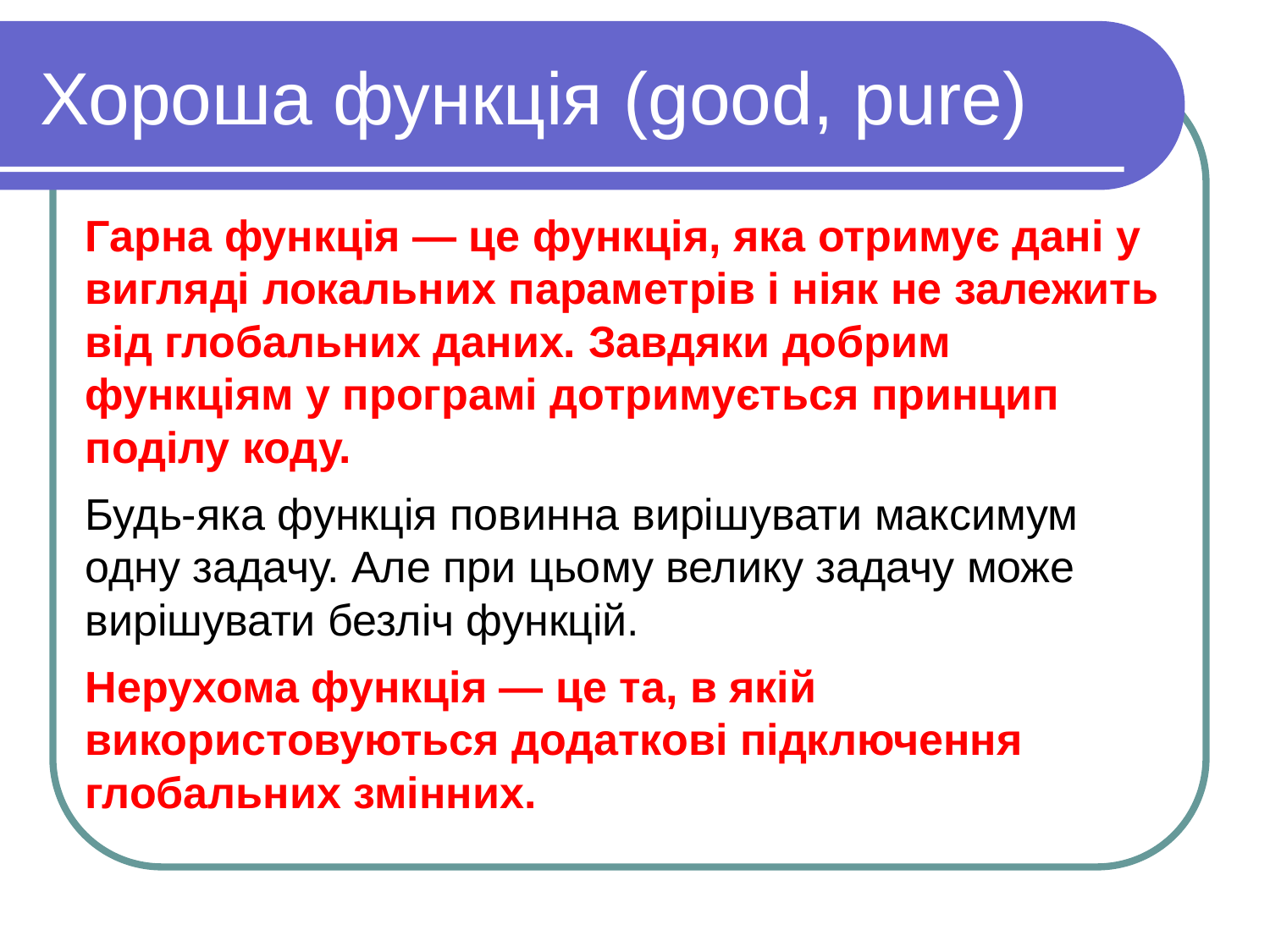

# Хороша функція (good, pure)
Гарна функція — це функція, яка отримує дані у вигляді локальних параметрів і ніяк не залежить від глобальних даних. Завдяки добрим функціям у програмі дотримується принцип поділу коду.
Будь-яка функція повинна вирішувати максимум одну задачу. Але при цьому велику задачу може вирішувати безліч функцій.
Нерухома функція — це та, в якій використовуються додаткові підключення глобальних змінних.